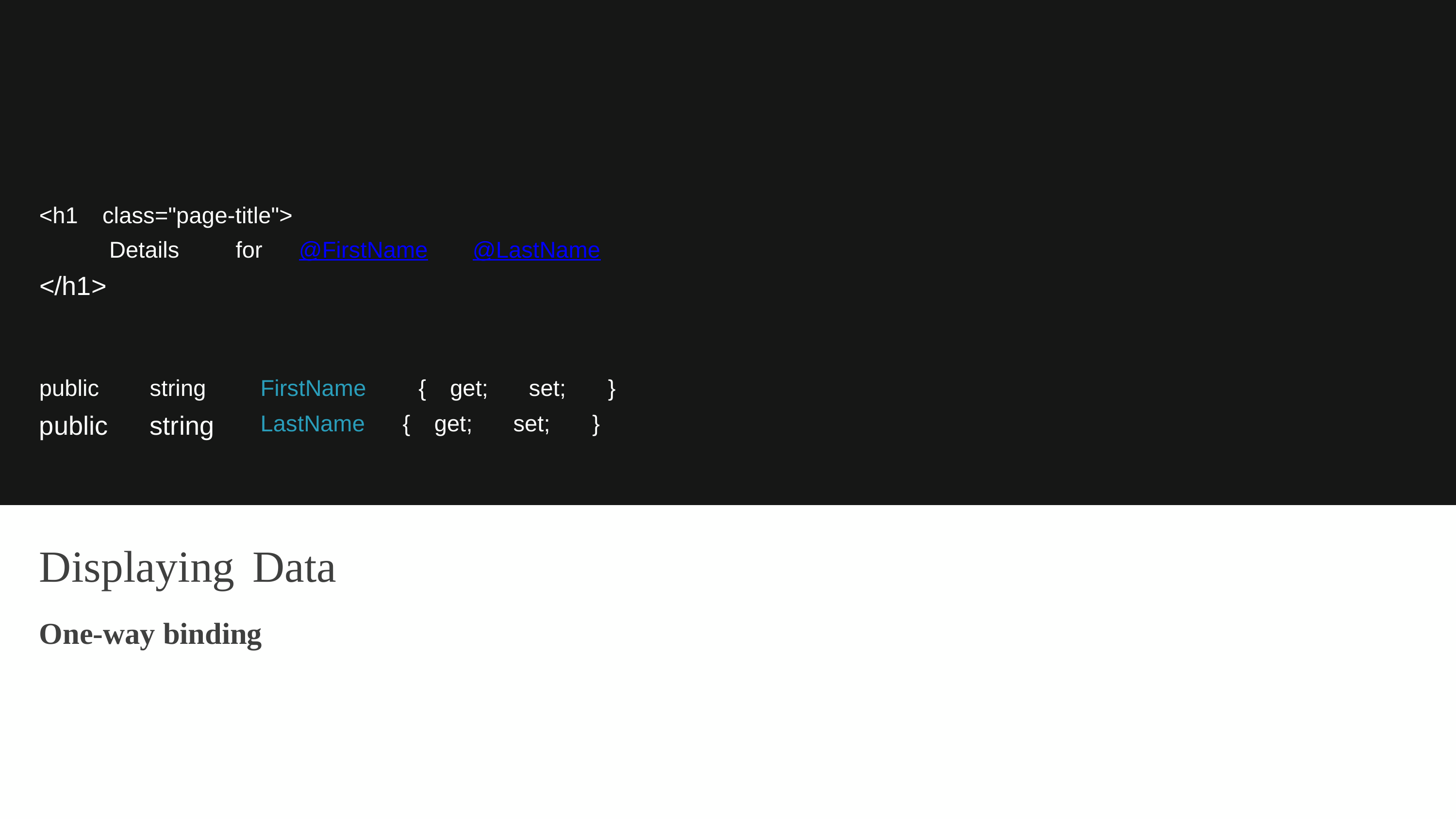

<h1
class="page-title">
Details
</h1>
for
@FirstName
@LastName
public
public
string
string
FirstName
{
get;
set;
}
LastName
{
get;
set;
}

Displaying
Data
One-way binding